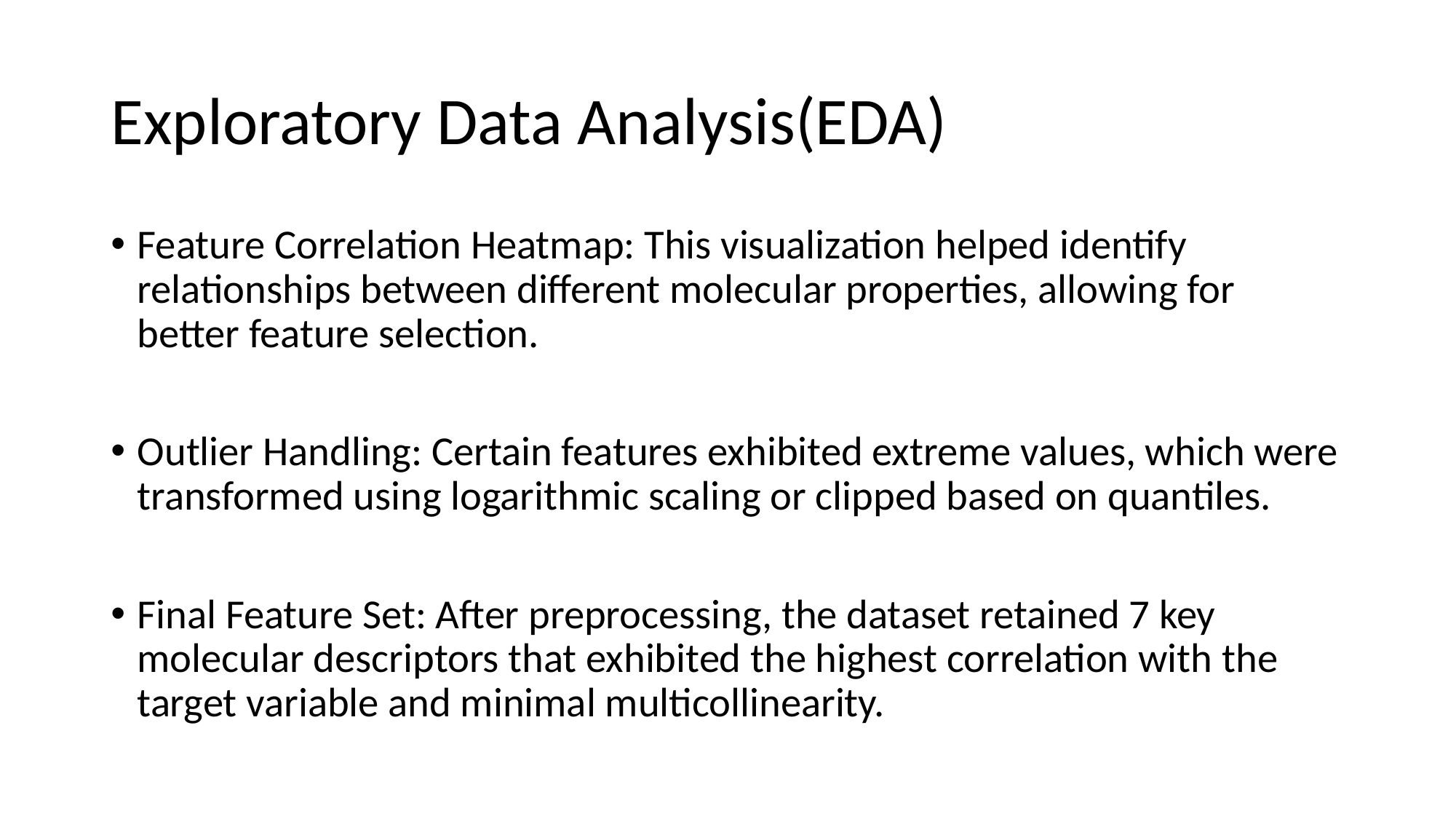

# Exploratory Data Analysis(EDA)
Feature Correlation Heatmap: This visualization helped identify relationships between different molecular properties, allowing for better feature selection.

Outlier Handling: Certain features exhibited extreme values, which were transformed using logarithmic scaling or clipped based on quantiles.

Final Feature Set: After preprocessing, the dataset retained 7 key molecular descriptors that exhibited the highest correlation with the target variable and minimal multicollinearity.